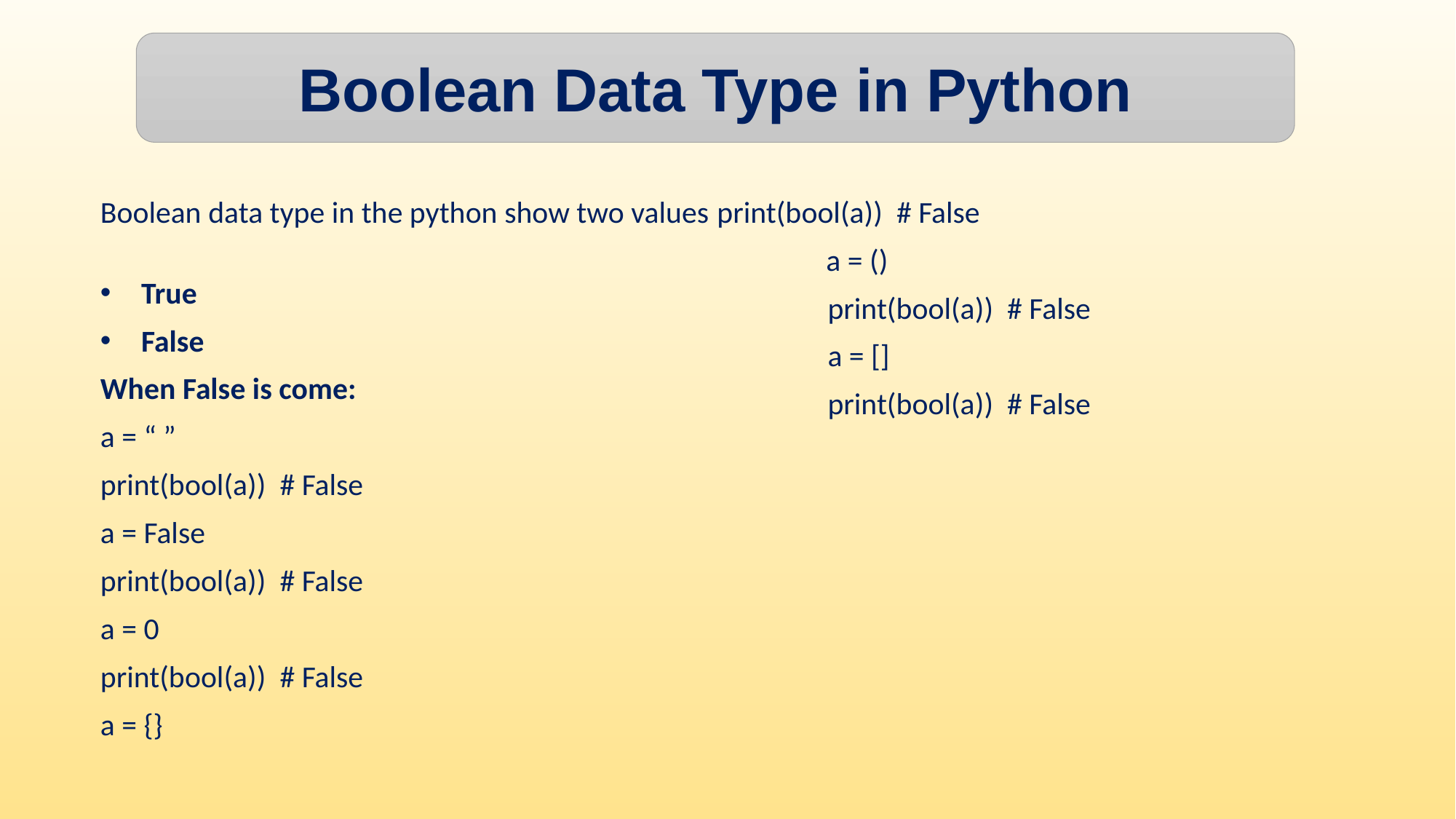

Boolean Data Type in Python
Boolean data type in the python show two values
True
False
When False is come:
a = “ ”
print(bool(a))  # False
a = False
print(bool(a))  # False
a = 0
print(bool(a))  # False
a = {}
print(bool(a))  # False
	a = ()
                print(bool(a))  # False
                a = []
                print(bool(a))  # False